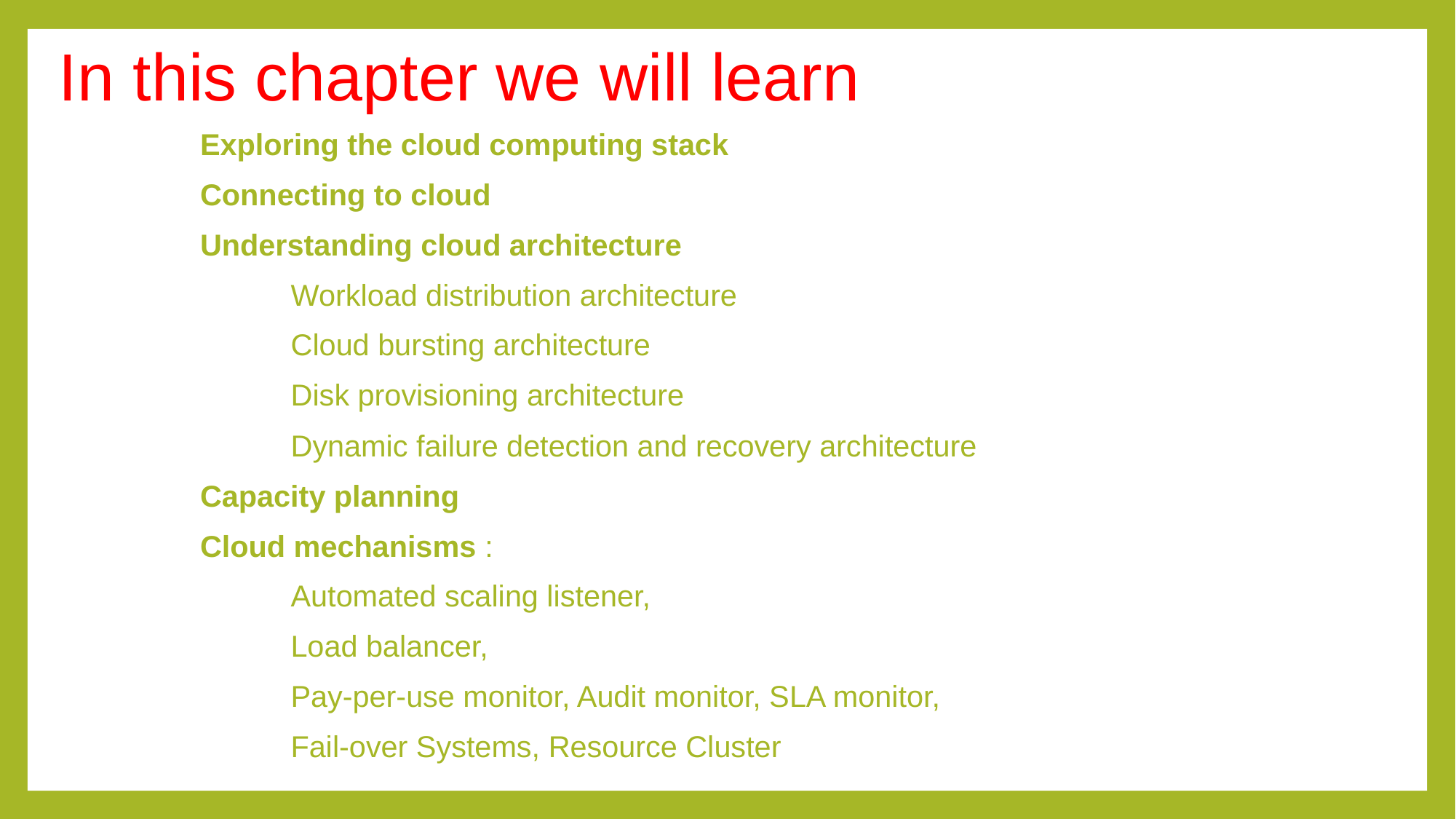

# In this chapter we will learn
Exploring the cloud computing stack
Connecting to cloud
Understanding cloud architecture
	Workload distribution architecture
	Cloud bursting architecture
	Disk provisioning architecture
	Dynamic failure detection and recovery architecture
Capacity planning
Cloud mechanisms :
	Automated scaling listener,
	Load balancer,
	Pay-per-use monitor, Audit monitor, SLA monitor,
	Fail-over Systems, Resource Cluster